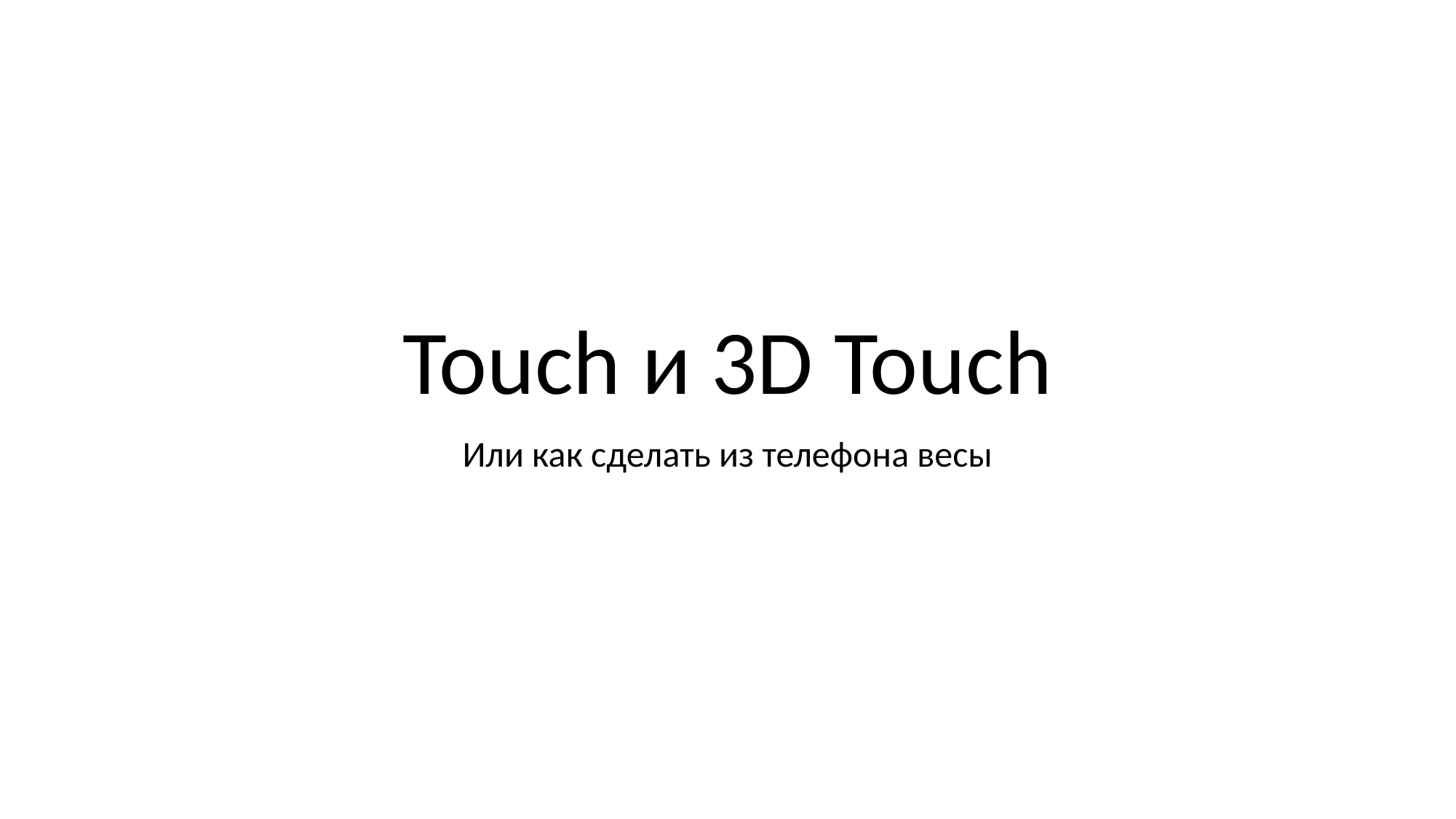

# Touch и 3D Touch
Или как сделать из телефона весы